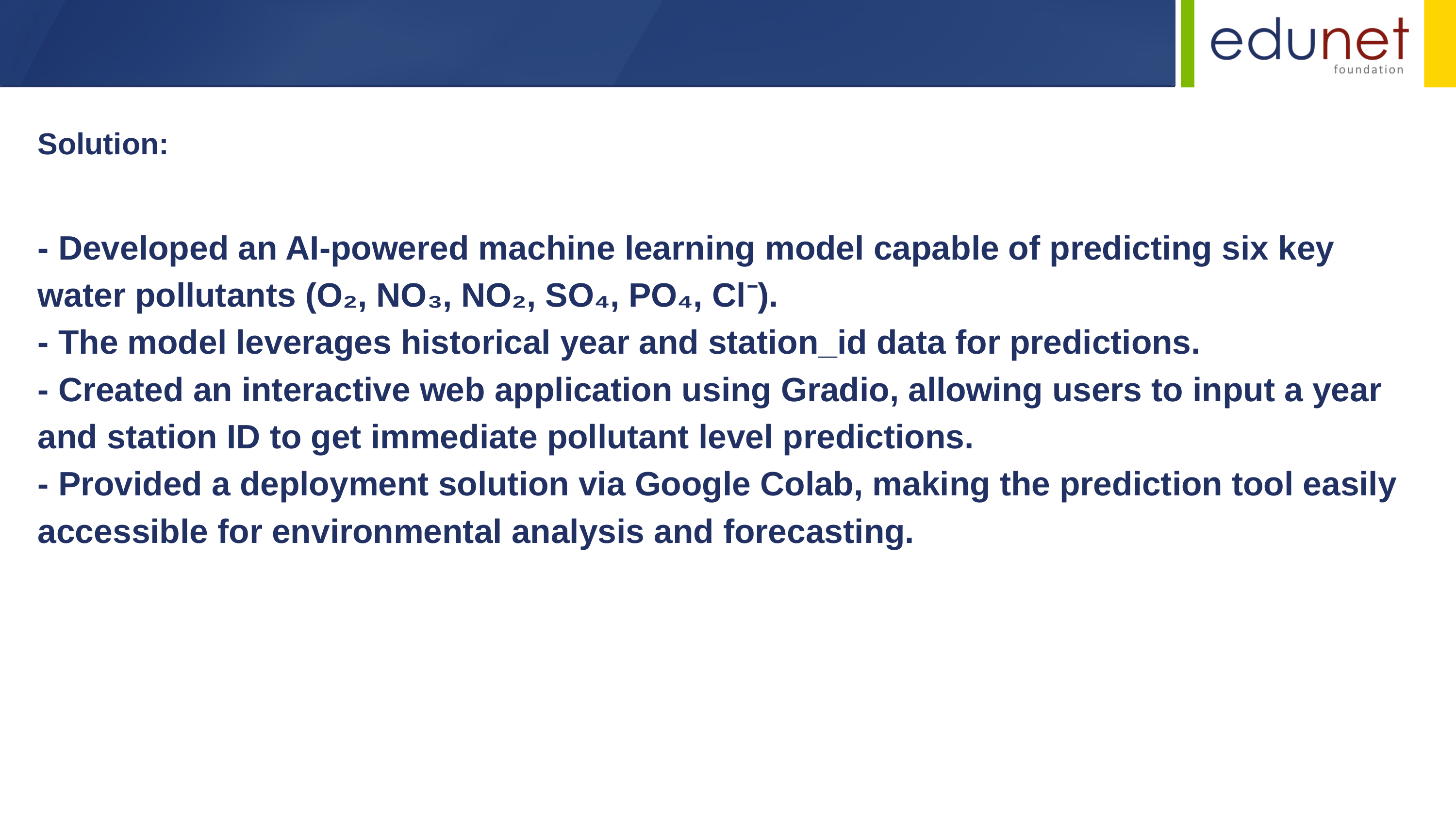

Solution:
- Developed an AI-powered machine learning model capable of predicting six key water pollutants (O₂, NO₃, NO₂, SO₄, PO₄, Cl⁻).
- The model leverages historical year and station_id data for predictions.
- Created an interactive web application using Gradio, allowing users to input a year and station ID to get immediate pollutant level predictions.
- Provided a deployment solution via Google Colab, making the prediction tool easily accessible for environmental analysis and forecasting.